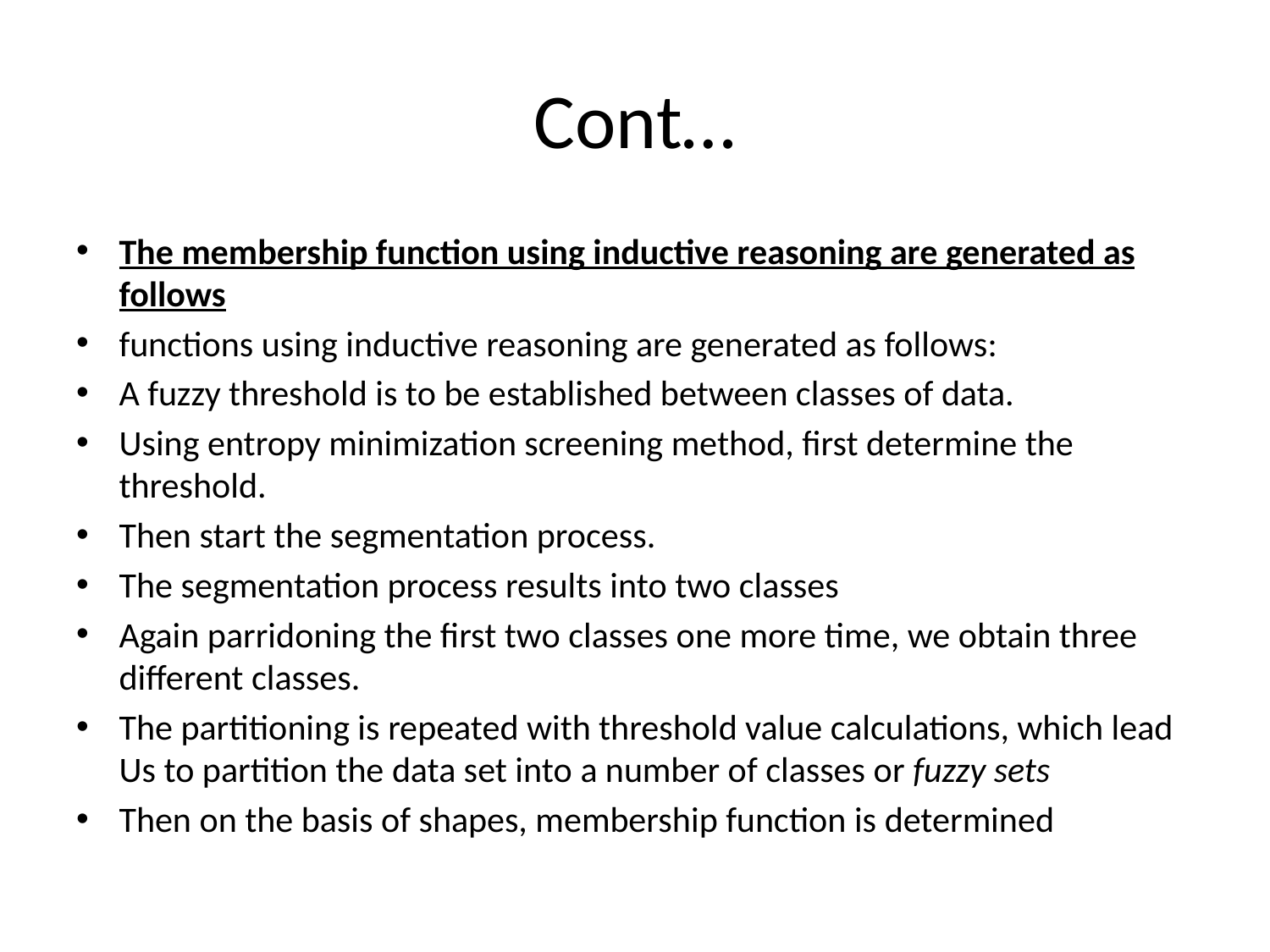

# Cont…
The membership function using inductive reasoning are generated as follows
functions using inductive reasoning are generated as follows:
A fuzzy threshold is to be established between classes of data.
Using entropy minimization screening method, first determine the threshold.
Then start the segmentation process.
The segmentation process results into two classes
Again parridoning the first two classes one more time, we obtain three different classes.
The partitioning is repeated with threshold value calculations, which lead Us to partition the data set into a number of classes or fuzzy sets
Then on the basis of shapes, membership function is determined